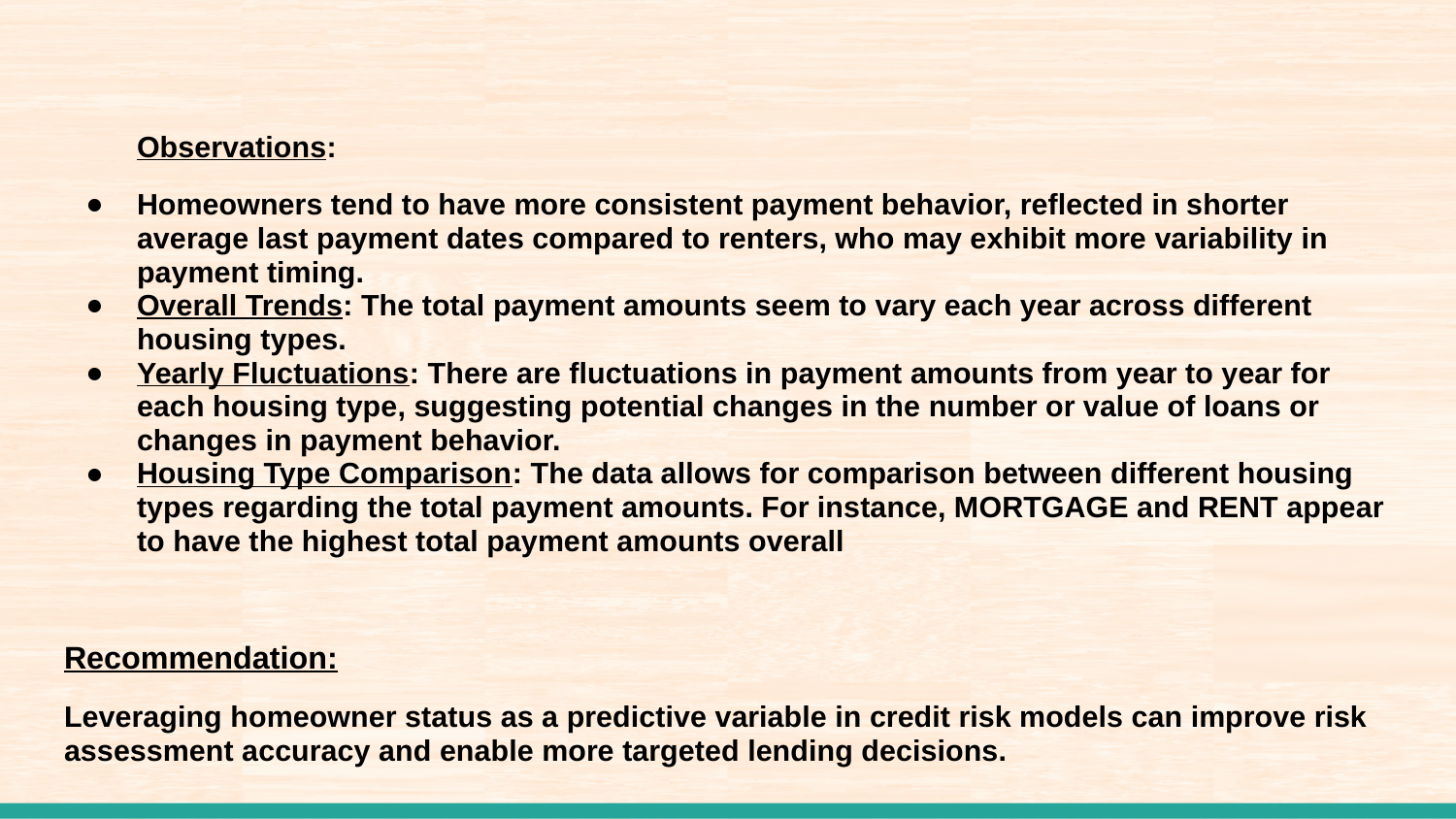

Observations:
Homeowners tend to have more consistent payment behavior, reflected in shorter average last payment dates compared to renters, who may exhibit more variability in payment timing.
Overall Trends: The total payment amounts seem to vary each year across different housing types.
Yearly Fluctuations: There are fluctuations in payment amounts from year to year for each housing type, suggesting potential changes in the number or value of loans or changes in payment behavior.
Housing Type Comparison: The data allows for comparison between different housing types regarding the total payment amounts. For instance, MORTGAGE and RENT appear to have the highest total payment amounts overall

Recommendation:
Leveraging homeowner status as a predictive variable in credit risk models can improve risk assessment accuracy and enable more targeted lending decisions.